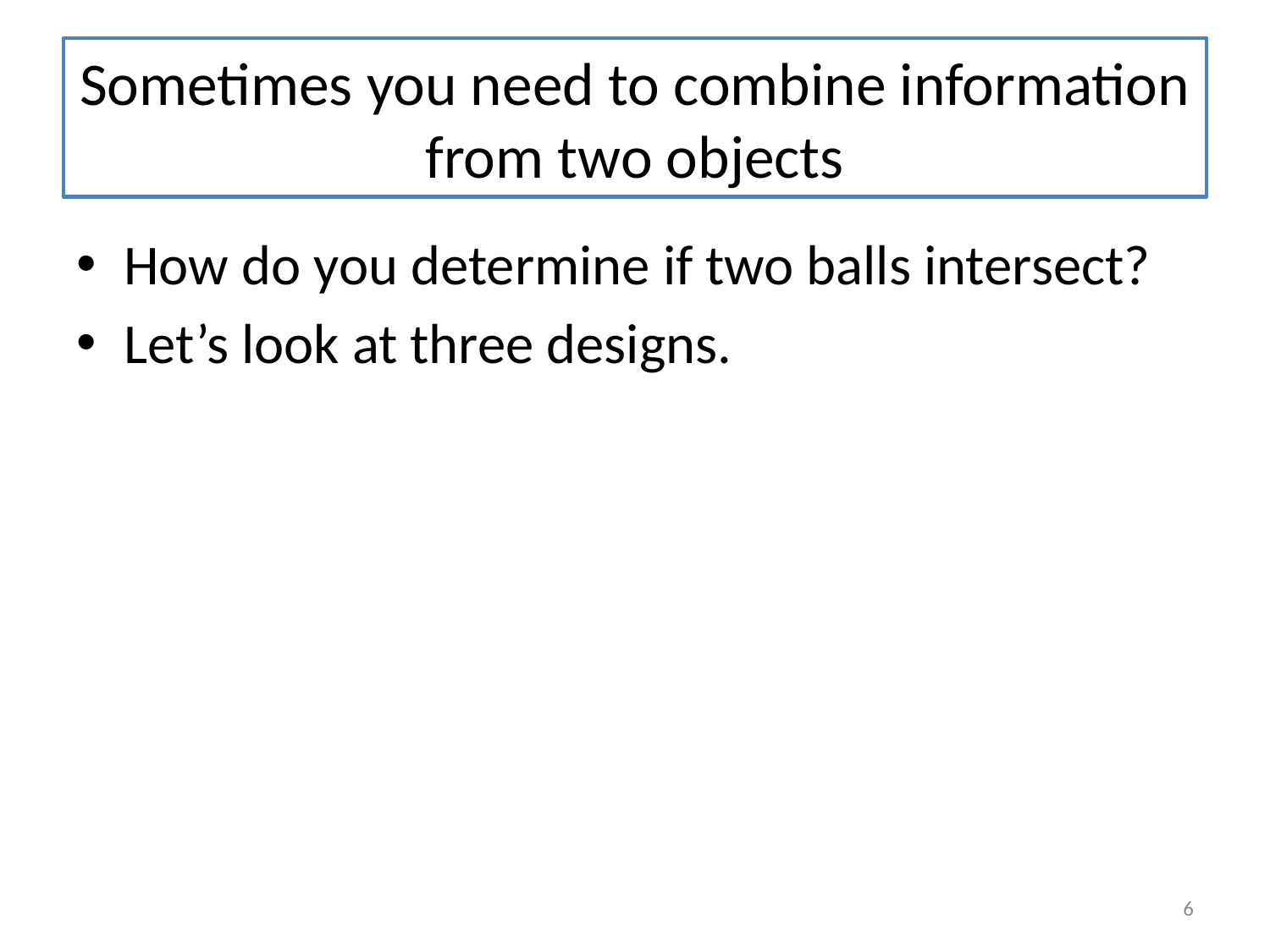

# Sometimes you need to combine information from two objects
How do you determine if two balls intersect?
Let’s look at three designs.
6